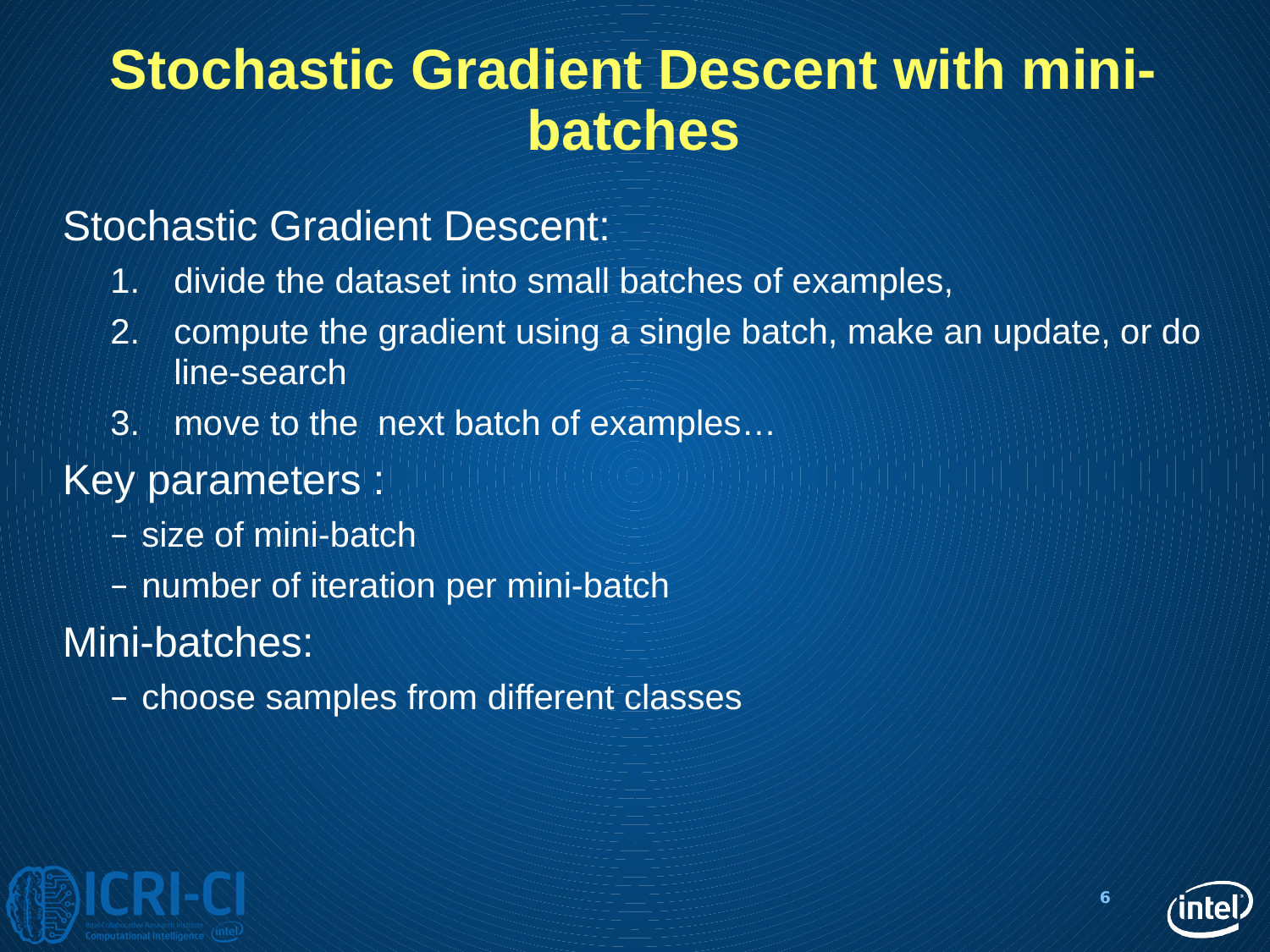

# Stochastic Gradient Descent with mini-batches
Stochastic Gradient Descent:
divide the dataset into small batches of examples,
compute the gradient using a single batch, make an update, or do line-search
move to the  next batch of examples…
Key parameters :
size of mini-batch
number of iteration per mini-batch
Mini-batches:
choose samples from different classes